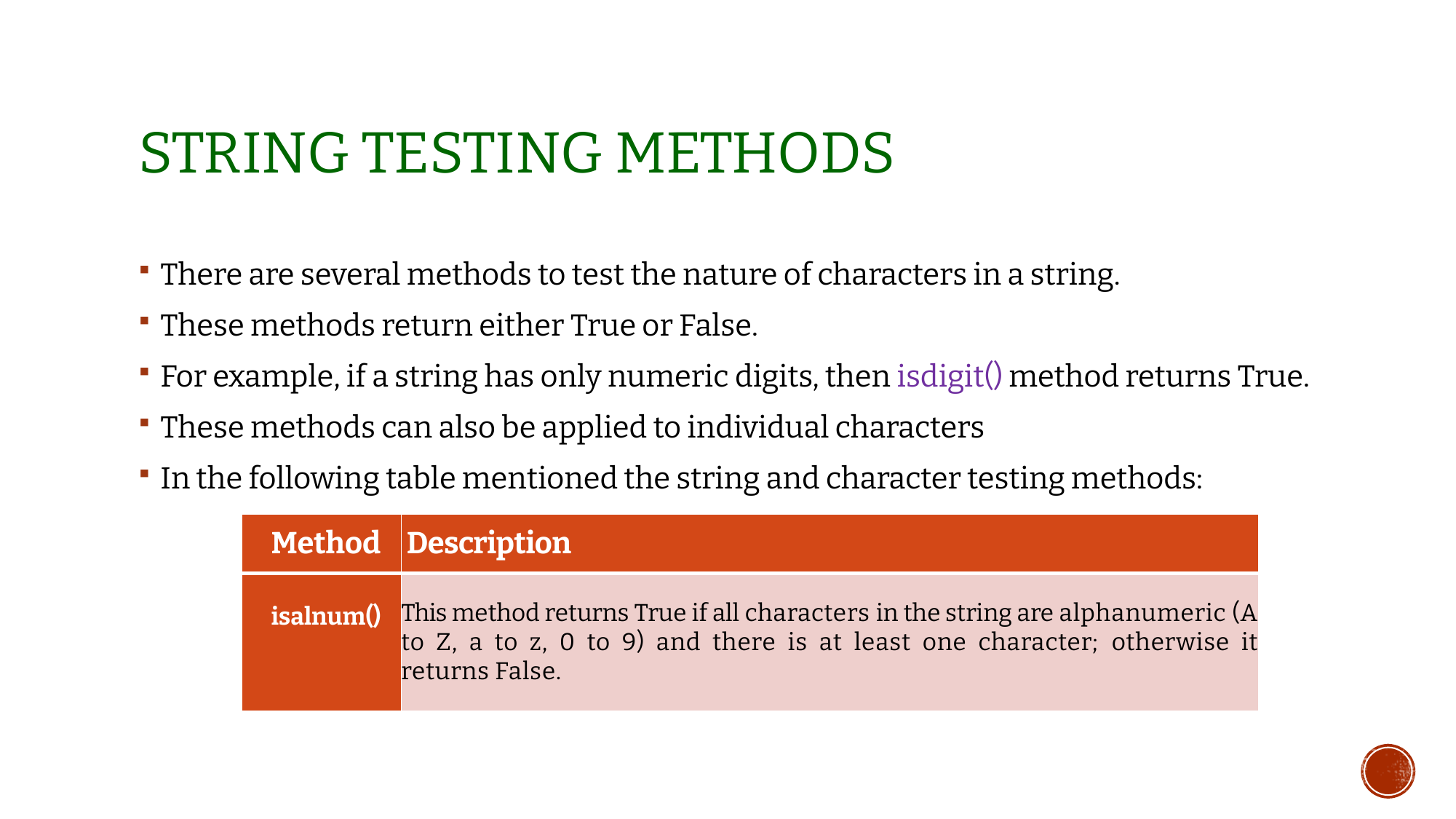

# String testing methods
There are several methods to test the nature of characters in a string.
These methods return either True or False.
For example, if a string has only numeric digits, then isdigit() method returns True.
These methods can also be applied to individual characters
In the following table mentioned the string and character testing methods:

| Method | Description |
| --- | --- |
| isalnum() | This method returns True if all characters in the string are alphanumeric (A to Z, a to z, 0 to 9) and there is at least one character; otherwise it returns False. |